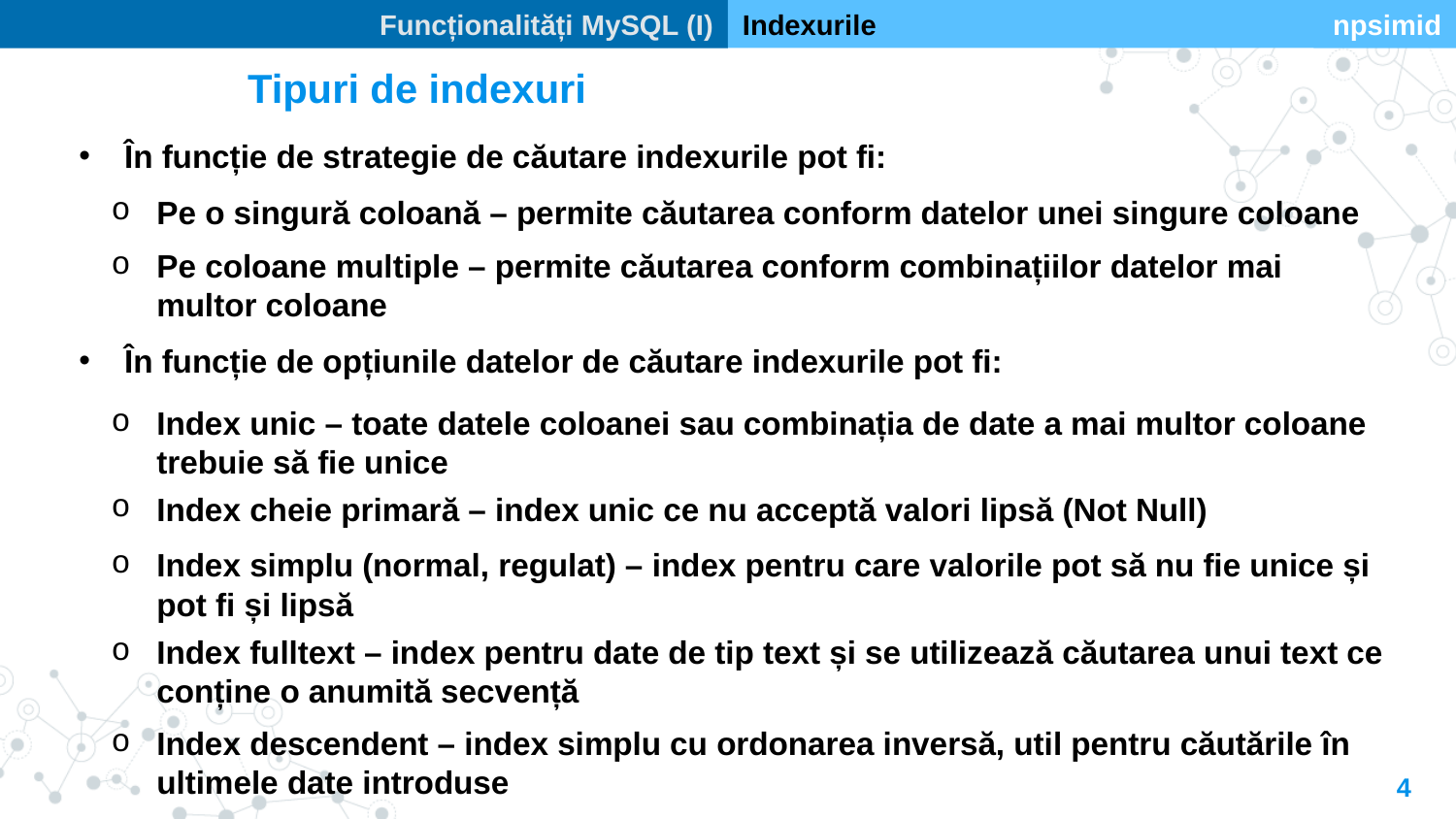

Funcționalități MySQL (I)
Indexurile
npsimid
Tipuri de indexuri
În funcție de strategie de căutare indexurile pot fi:
Pe o singură coloană – permite căutarea conform datelor unei singure coloane
Pe coloane multiple – permite căutarea conform combinațiilor datelor mai multor coloane
În funcție de opțiunile datelor de căutare indexurile pot fi:
Index unic – toate datele coloanei sau combinația de date a mai multor coloane trebuie să fie unice
Index cheie primară – index unic ce nu acceptă valori lipsă (Not Null)
Index simplu (normal, regulat) – index pentru care valorile pot să nu fie unice și pot fi și lipsă
Index fulltext – index pentru date de tip text și se utilizează căutarea unui text ce conține o anumită secvență
Index descendent – index simplu cu ordonarea inversă, util pentru căutările în ultimele date introduse
4